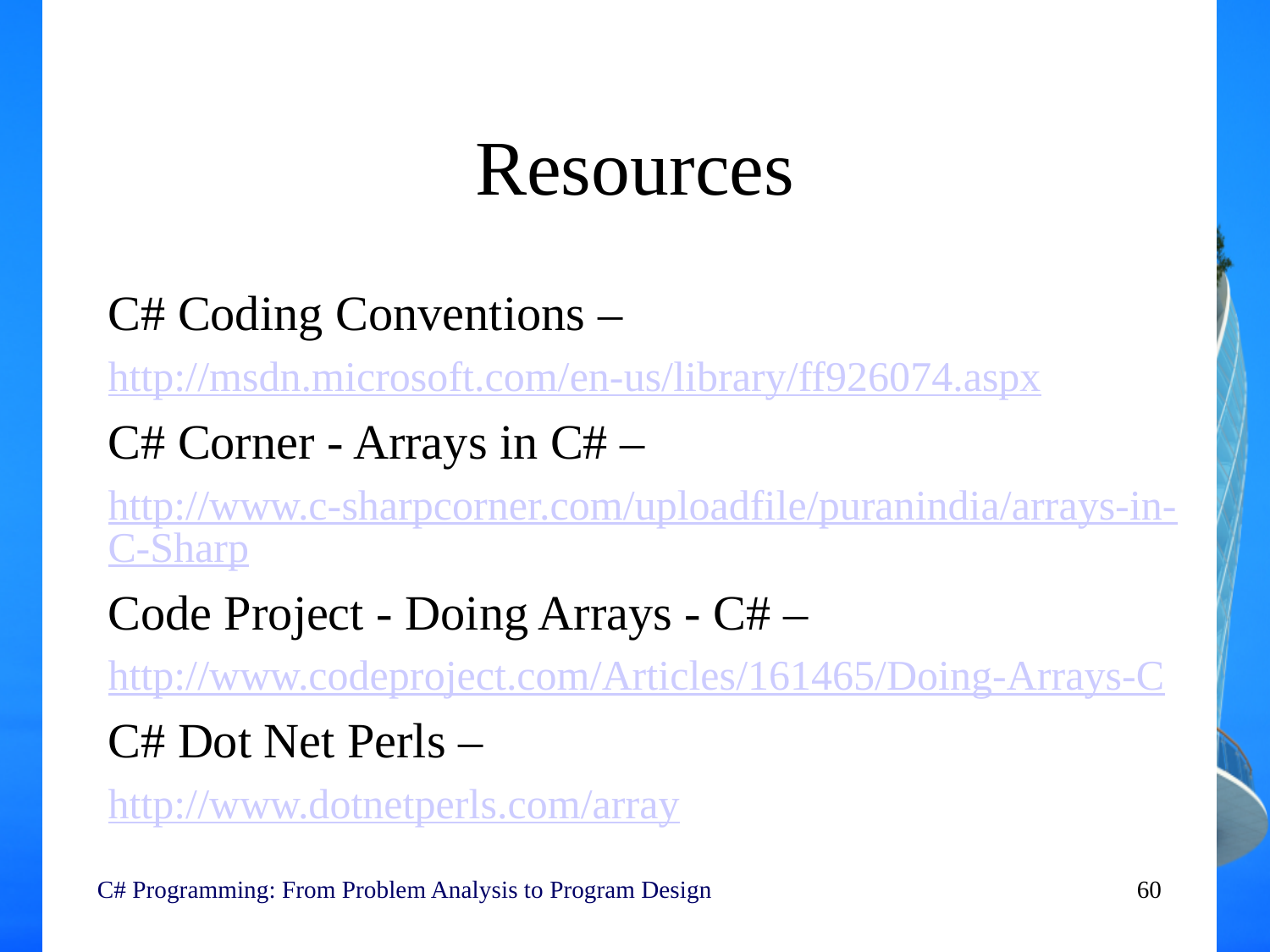

# Resources
C# Coding Conventions –
http://msdn.microsoft.com/en-us/library/ff926074.aspx
C# Corner - Arrays in C# –
http://www.c-sharpcorner.com/uploadfile/puranindia/arrays-in-C-Sharp
Code Project - Doing Arrays - C# –
http://www.codeproject.com/Articles/161465/Doing-Arrays-C
C# Dot Net Perls –
http://www.dotnetperls.com/array

C# Programming: From Problem Analysis to Program Design

60